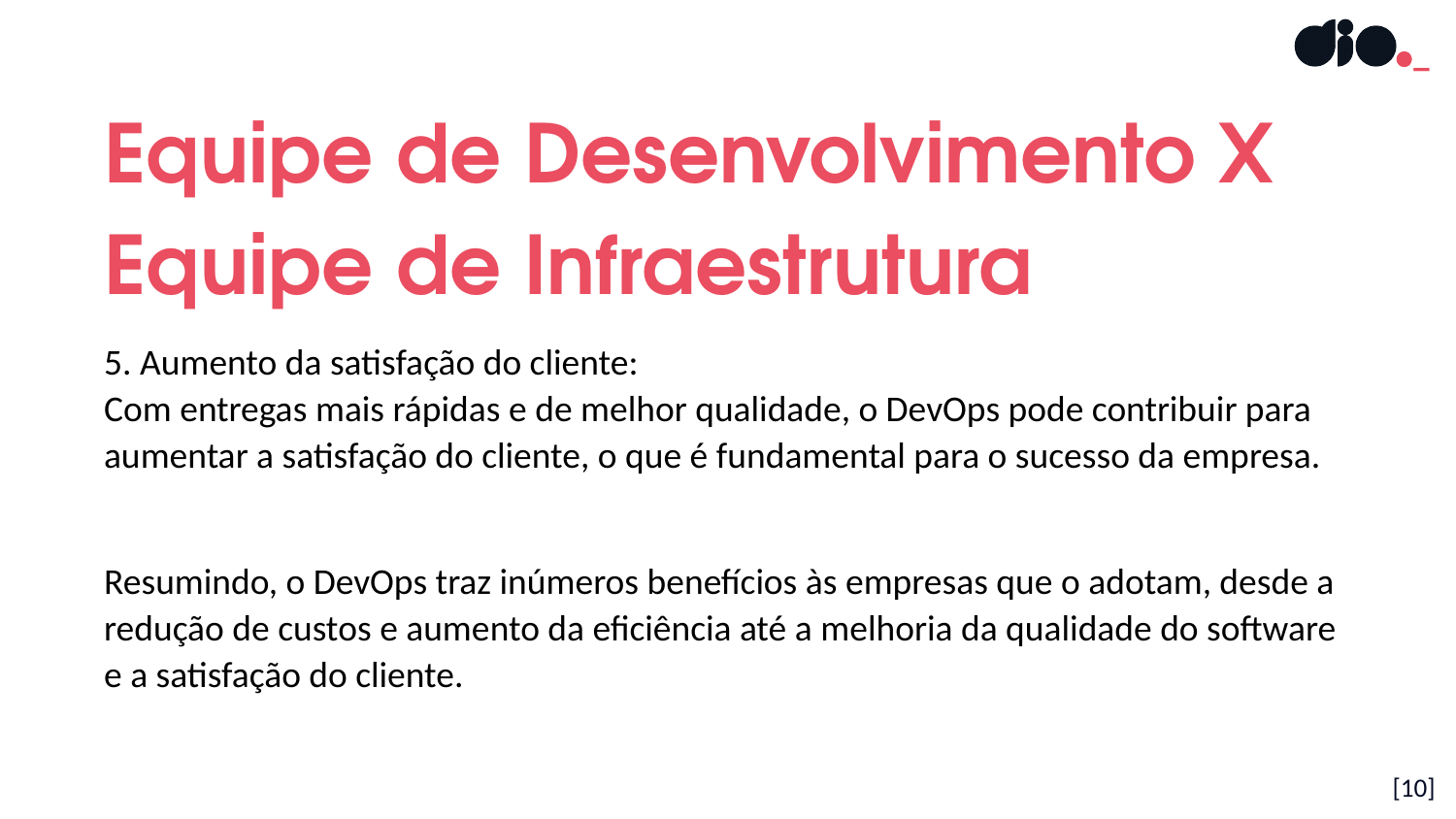

Equipe de Desenvolvimento X Equipe de Infraestrutura
5. Aumento da satisfação do cliente:
Com entregas mais rápidas e de melhor qualidade, o DevOps pode contribuir para aumentar a satisfação do cliente, o que é fundamental para o sucesso da empresa.

Resumindo, o DevOps traz inúmeros benefícios às empresas que o adotam, desde a redução de custos e aumento da eficiência até a melhoria da qualidade do software e a satisfação do cliente.
[10]